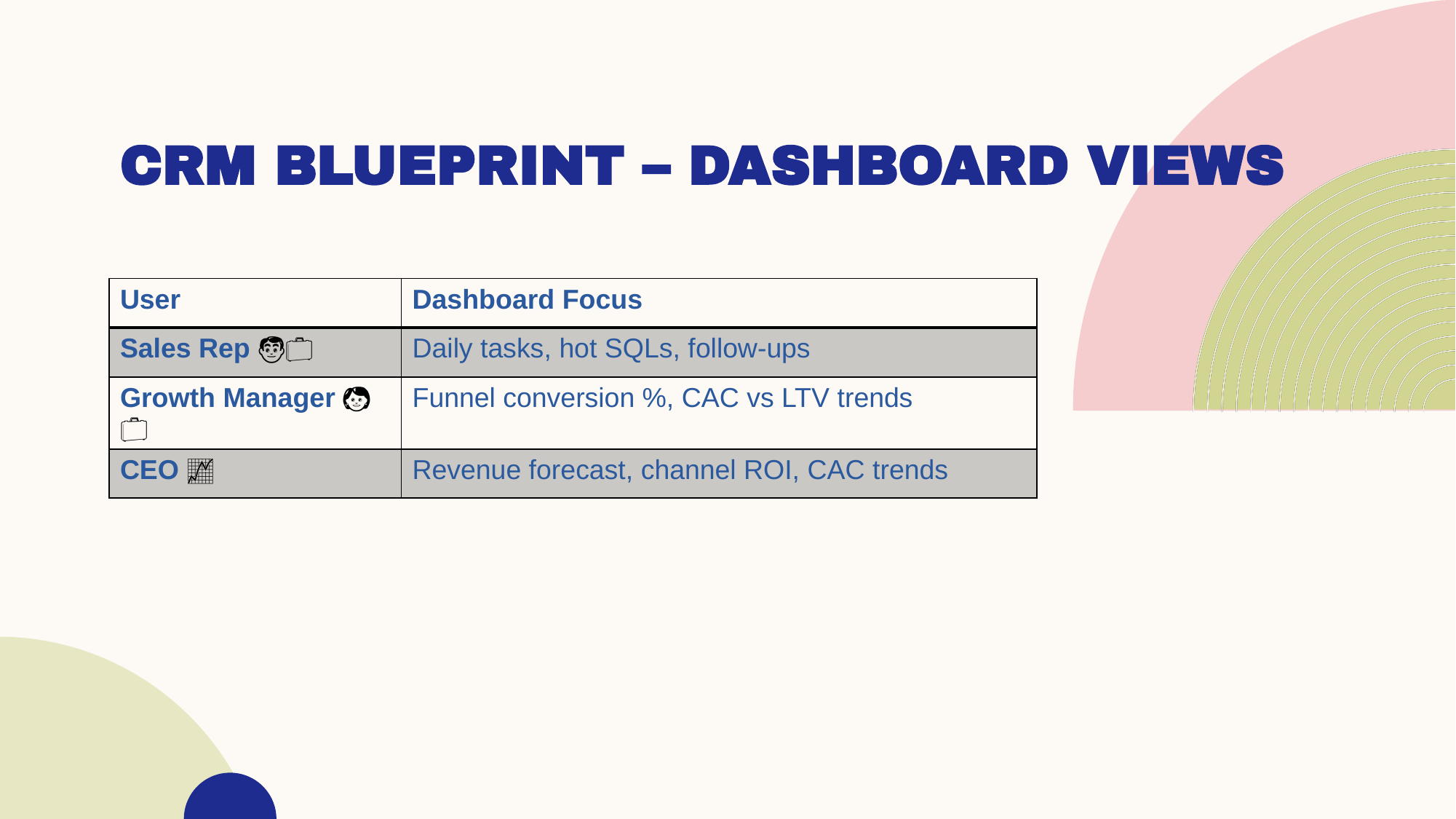

# CRM Blueprint – Dashboard Views
| User | Dashboard Focus |
| --- | --- |
| Sales Rep 👨‍💼 | Daily tasks, hot SQLs, follow-ups |
| Growth Manager 👩‍💼 | Funnel conversion %, CAC vs LTV trends |
| CEO 📈 | Revenue forecast, channel ROI, CAC trends |